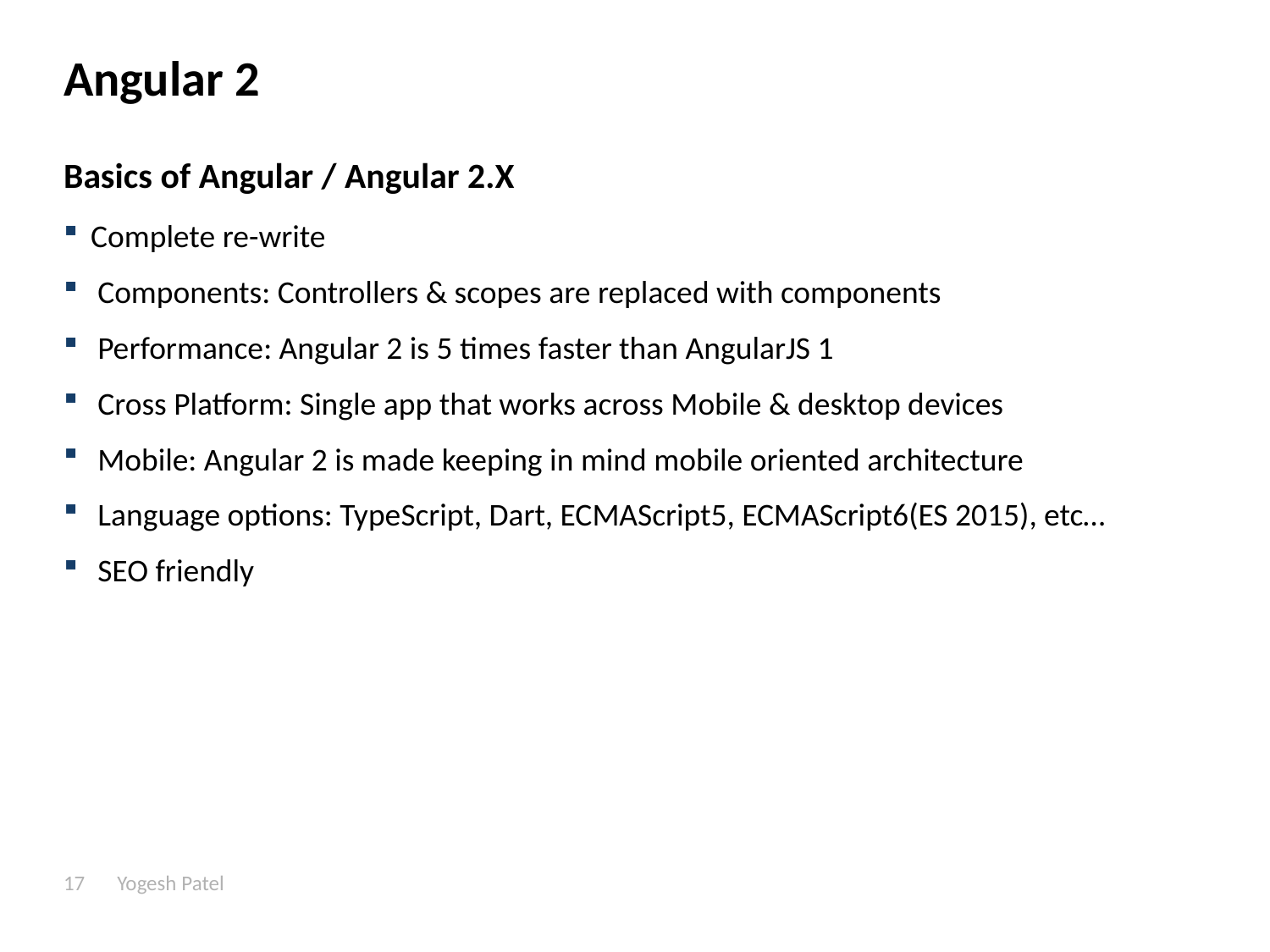

# Angular 2
Basics of Angular / Angular 2.X
Complete re-write
 Components: Controllers & scopes are replaced with components
 Performance: Angular 2 is 5 times faster than AngularJS 1
 Cross Platform: Single app that works across Mobile & desktop devices
 Mobile: Angular 2 is made keeping in mind mobile oriented architecture
 Language options: TypeScript, Dart, ECMAScript5, ECMAScript6(ES 2015), etc…
 SEO friendly

17
Yogesh Patel